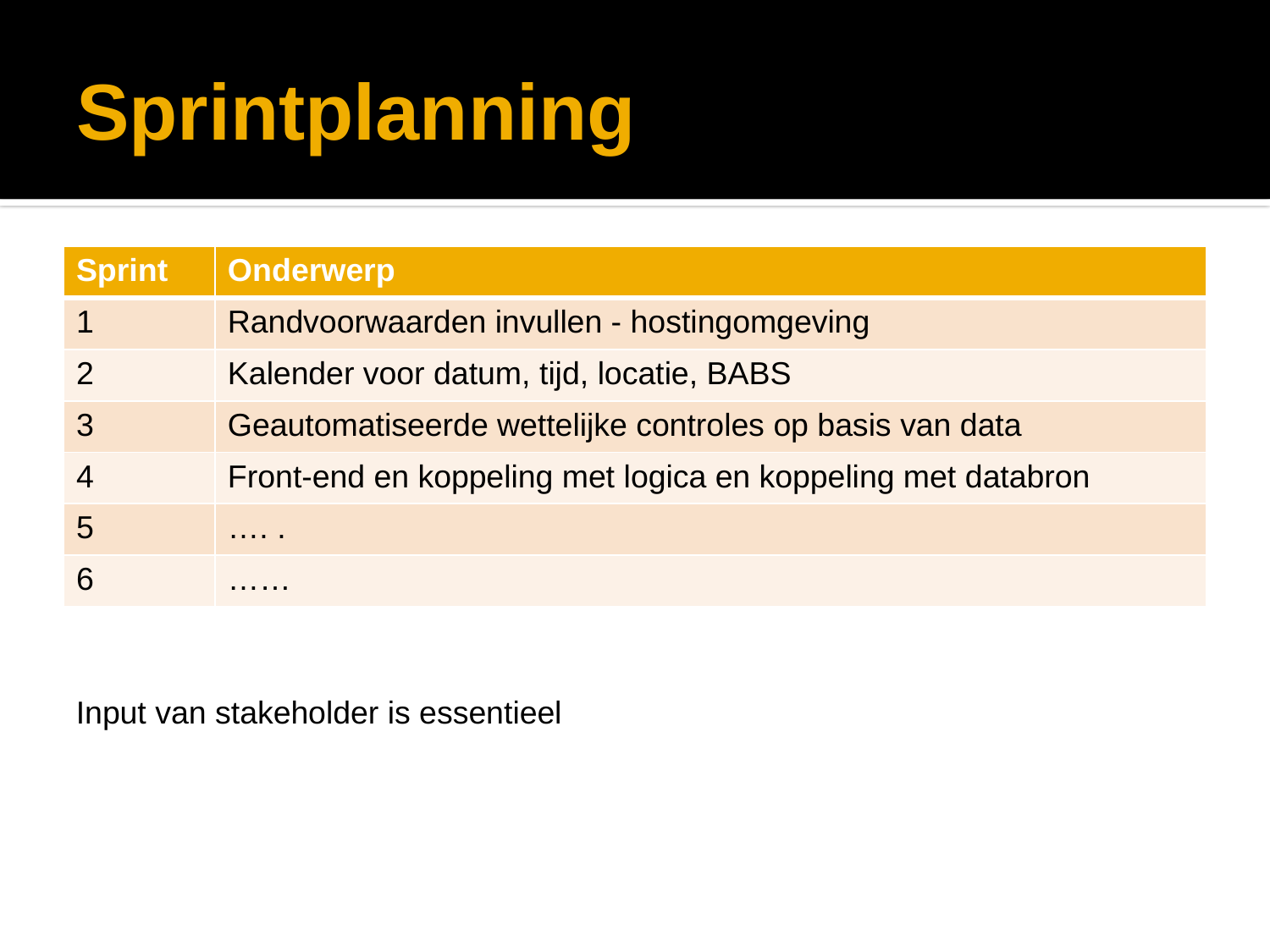

# Sprintplanning
| Sprint | Onderwerp |
| --- | --- |
| 1 | Randvoorwaarden invullen - hostingomgeving |
| 2 | Kalender voor datum, tijd, locatie, BABS |
| 3 | Geautomatiseerde wettelijke controles op basis van data |
| 4 | Front-end en koppeling met logica en koppeling met databron |
| 5 | …. . |
| 6 | …… |
Input van stakeholder is essentieel